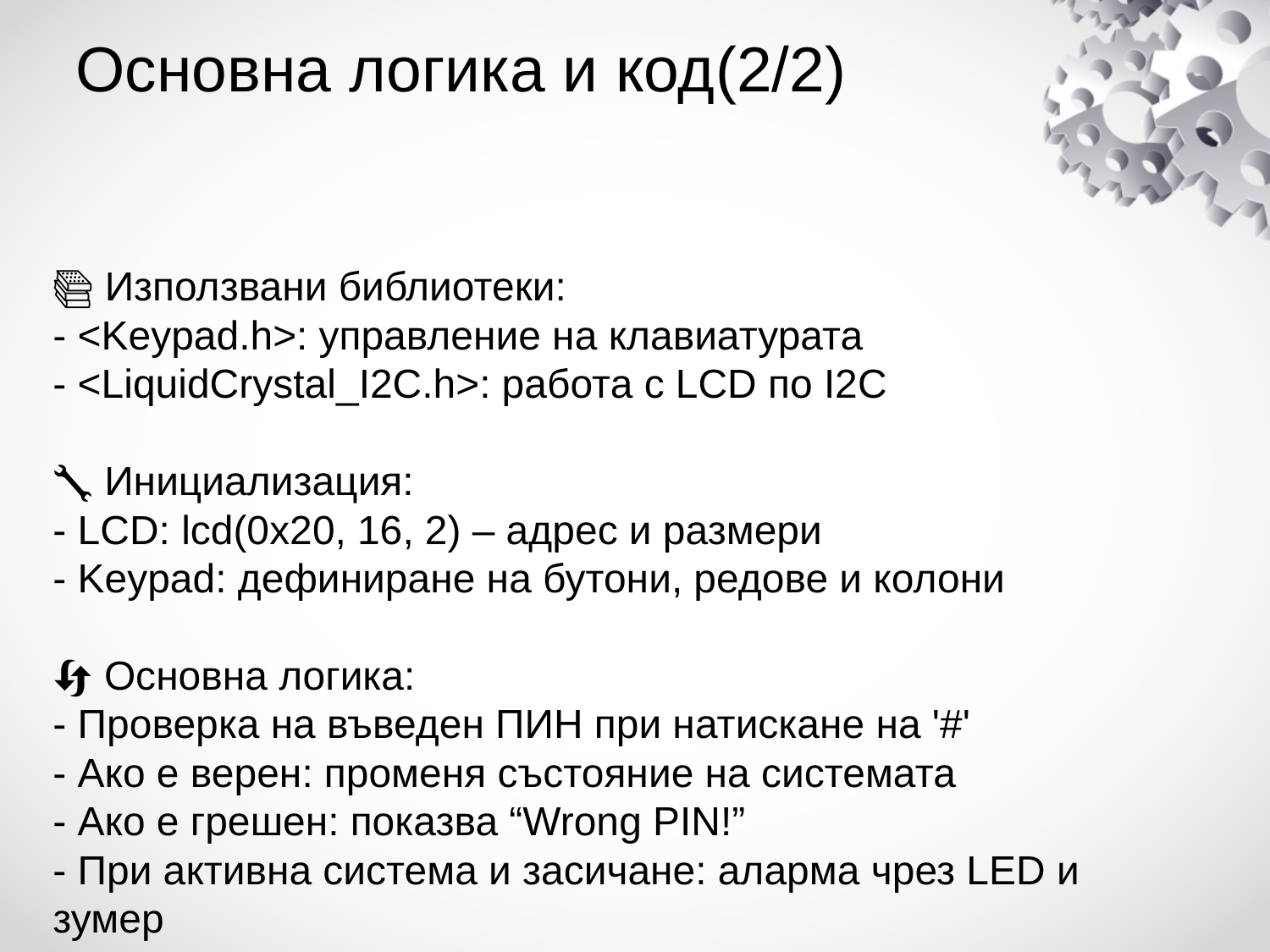

# Основна логика и код(2/2)
📚 Използвани библиотеки:
- <Keypad.h>: управление на клавиатурата
- <LiquidCrystal_I2C.h>: работа с LCD по I2C

🔧 Инициализация:
- LCD: lcd(0x20, 16, 2) – адрес и размери
- Keypad: дефиниране на бутони, редове и колони

🔄 Основна логика:
- Проверка на въведен ПИН при натискане на '#'
- Ако е верен: променя състояние на системата
- Ако е грешен: показва “Wrong PIN!”
- При активна система и засичане: аларма чрез LED и зумер